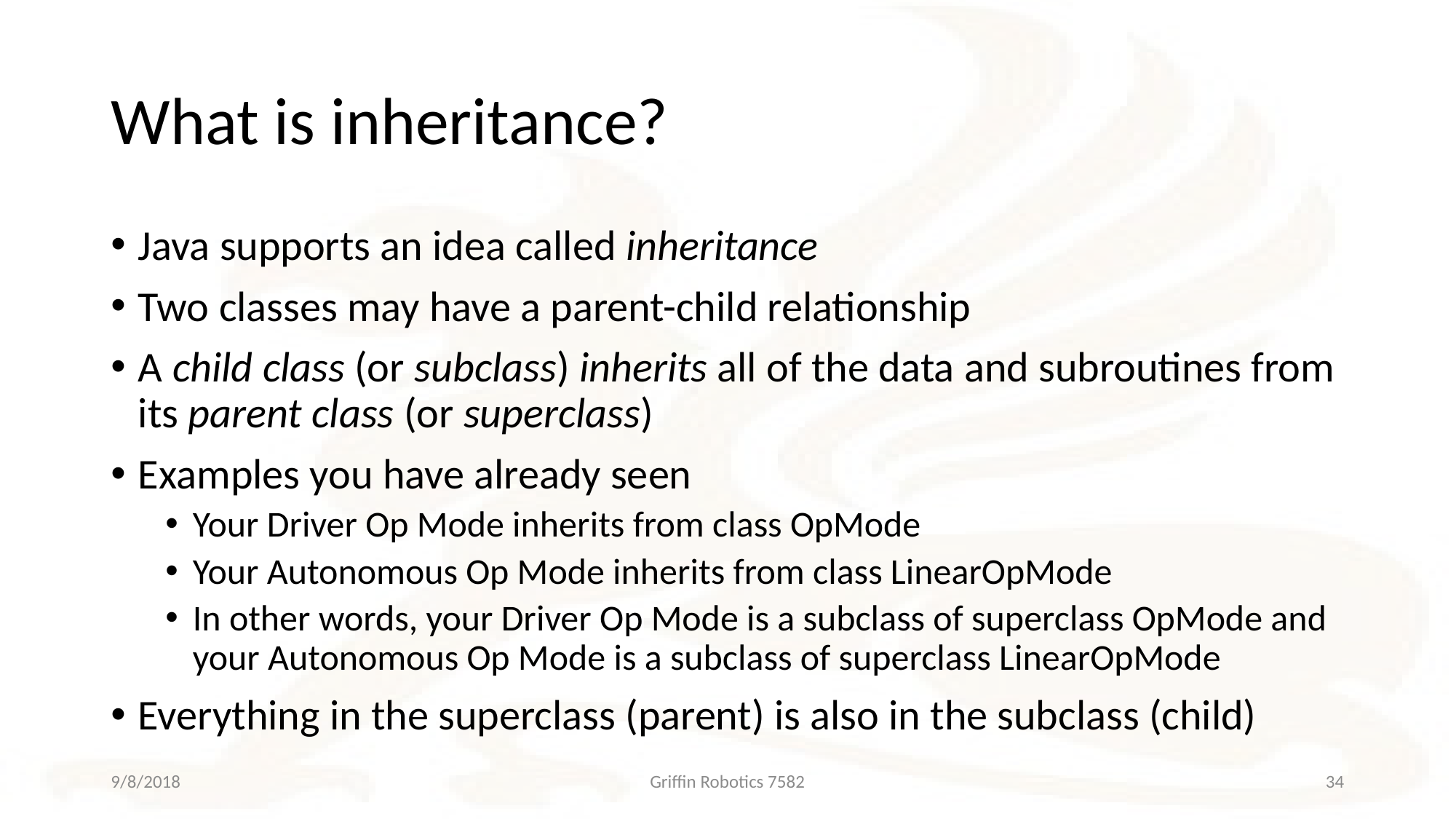

# What is inheritance?
Java supports an idea called inheritance
Two classes may have a parent-child relationship
A child class (or subclass) inherits all of the data and subroutines from its parent class (or superclass)
Examples you have already seen
Your Driver Op Mode inherits from class OpMode
Your Autonomous Op Mode inherits from class LinearOpMode
In other words, your Driver Op Mode is a subclass of superclass OpMode and your Autonomous Op Mode is a subclass of superclass LinearOpMode
Everything in the superclass (parent) is also in the subclass (child)
9/8/2018
Griffin Robotics 7582
34